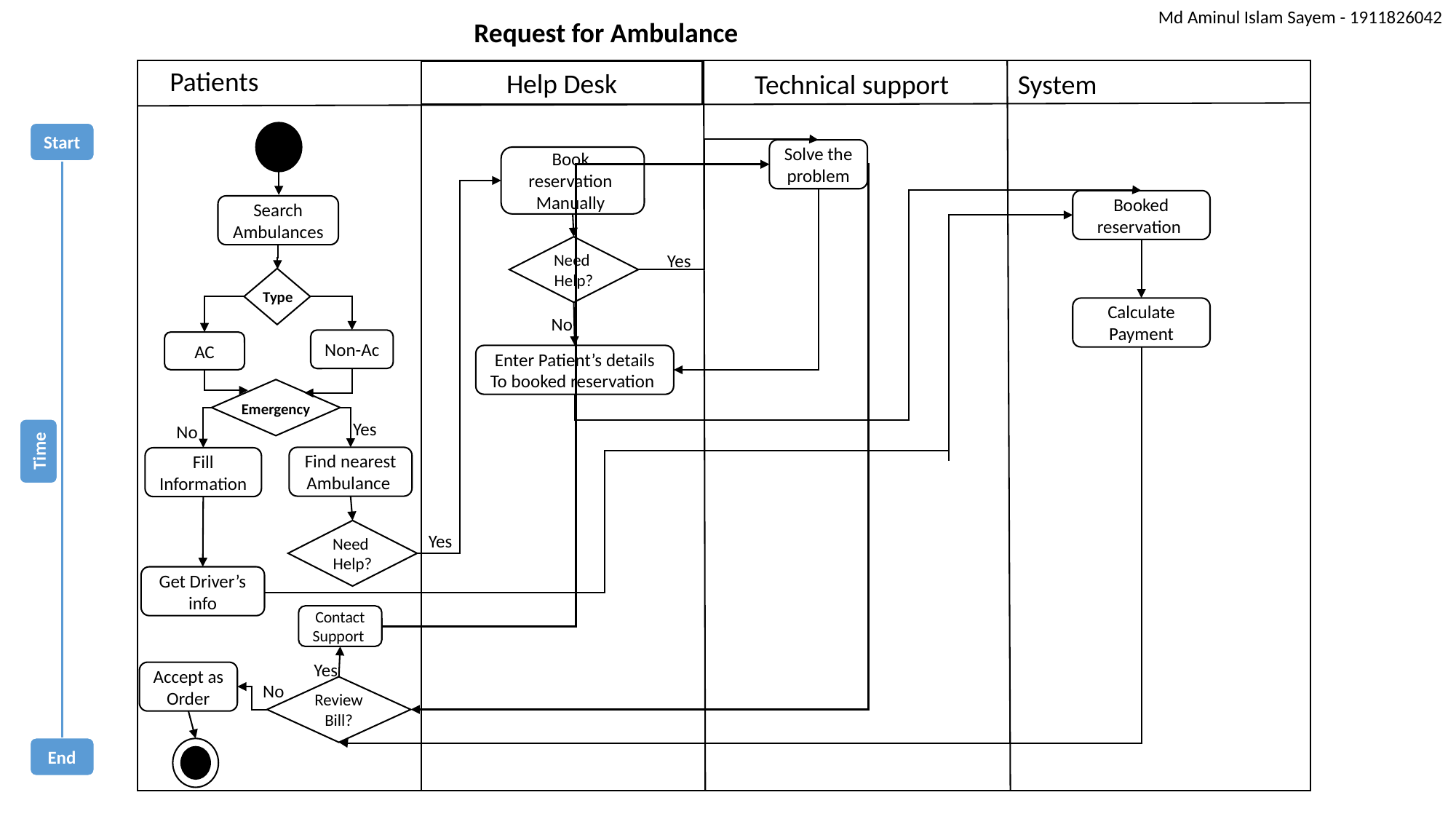

Md Aminul Islam Sayem - 1911826042
Request for Ambulance
Patients

Help Desk
Technical support
System
Start

Solve the problem
Book
reservation
Manually
Booked reservation
Search
Ambulances
Need
Help?
Yes

Type
Calculate Payment
No
Non-Ac
AC
Enter Patient’s details
To booked reservation

Emergency
Yes
No
Time
Find nearest Ambulance
Fill Information
Need
Help?
Yes
Get Driver’s
info
Contact Support
Yes
Accept as Order
No
Review Bill?
End